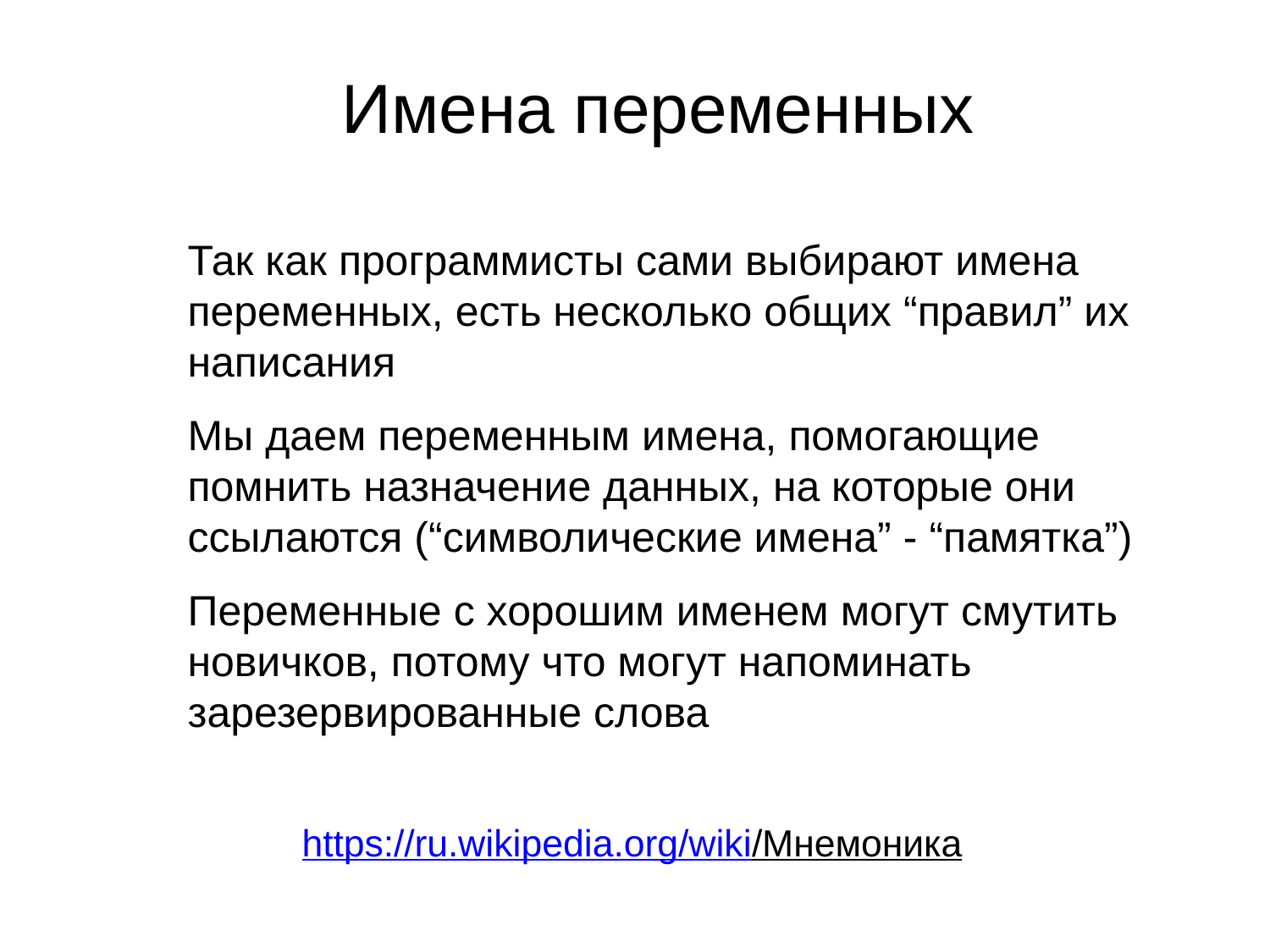

# Имена переменных
Так как программисты сами выбирают имена переменных, есть несколько общих “правил” их написания
Мы даем переменным имена, помогающие помнить назначение данных, на которые они ссылаются (“символические имена” - “памятка”)
Переменные с хорошим именем могут смутить новичков, потому что могут напоминать зарезервированные слова
https://ru.wikipedia.org/wiki/Мнемоника